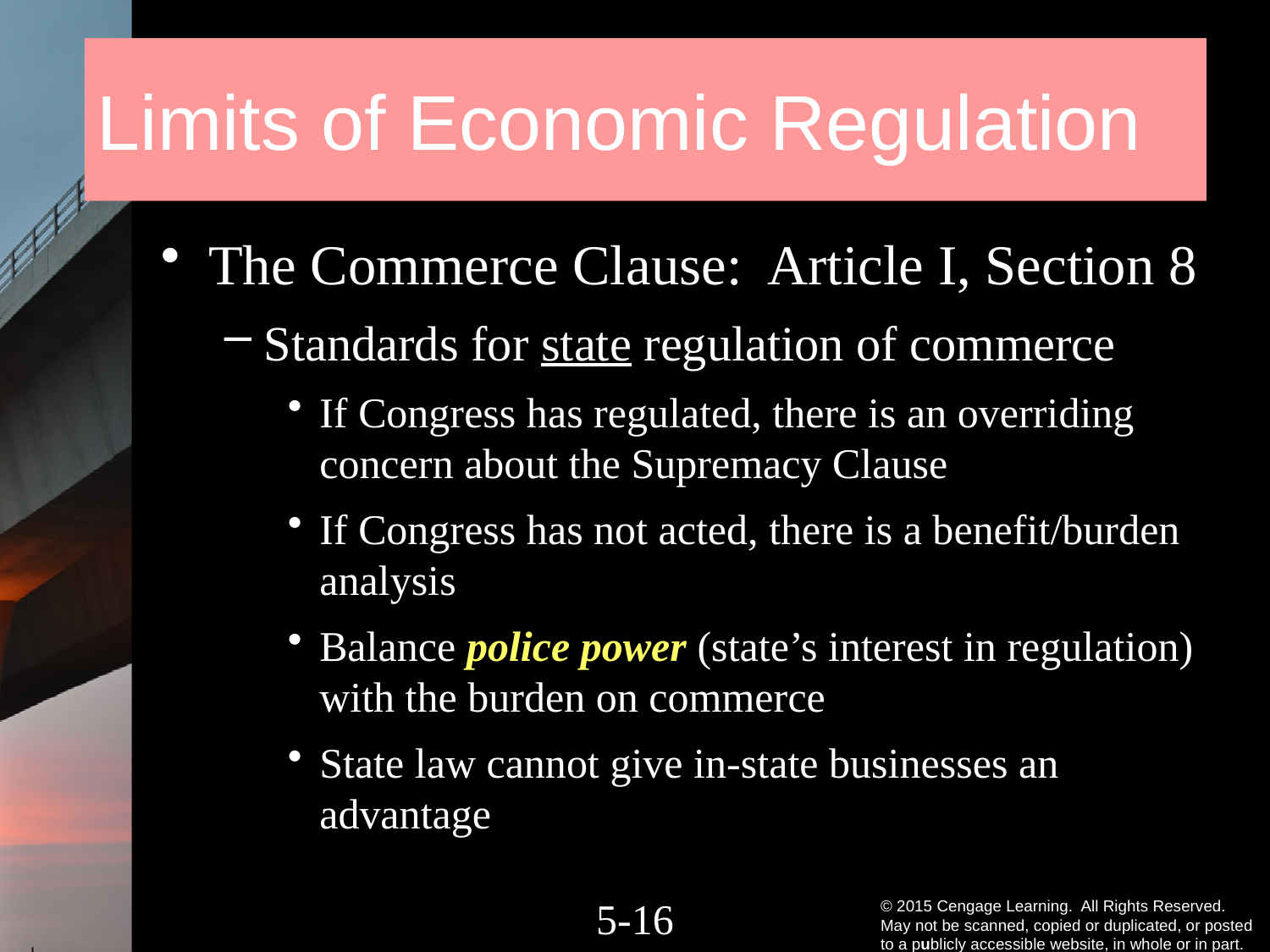

# Limits of Economic Regulation
The Commerce Clause:  Article I, Section 8
Standards for state regulation of commerce
If Congress has regulated, there is an overriding concern about the Supremacy Clause
If Congress has not acted, there is a benefit/burden analysis
Balance police power (state’s interest in regulation) with the burden on commerce
State law cannot give in-state businesses an advantage
5-16